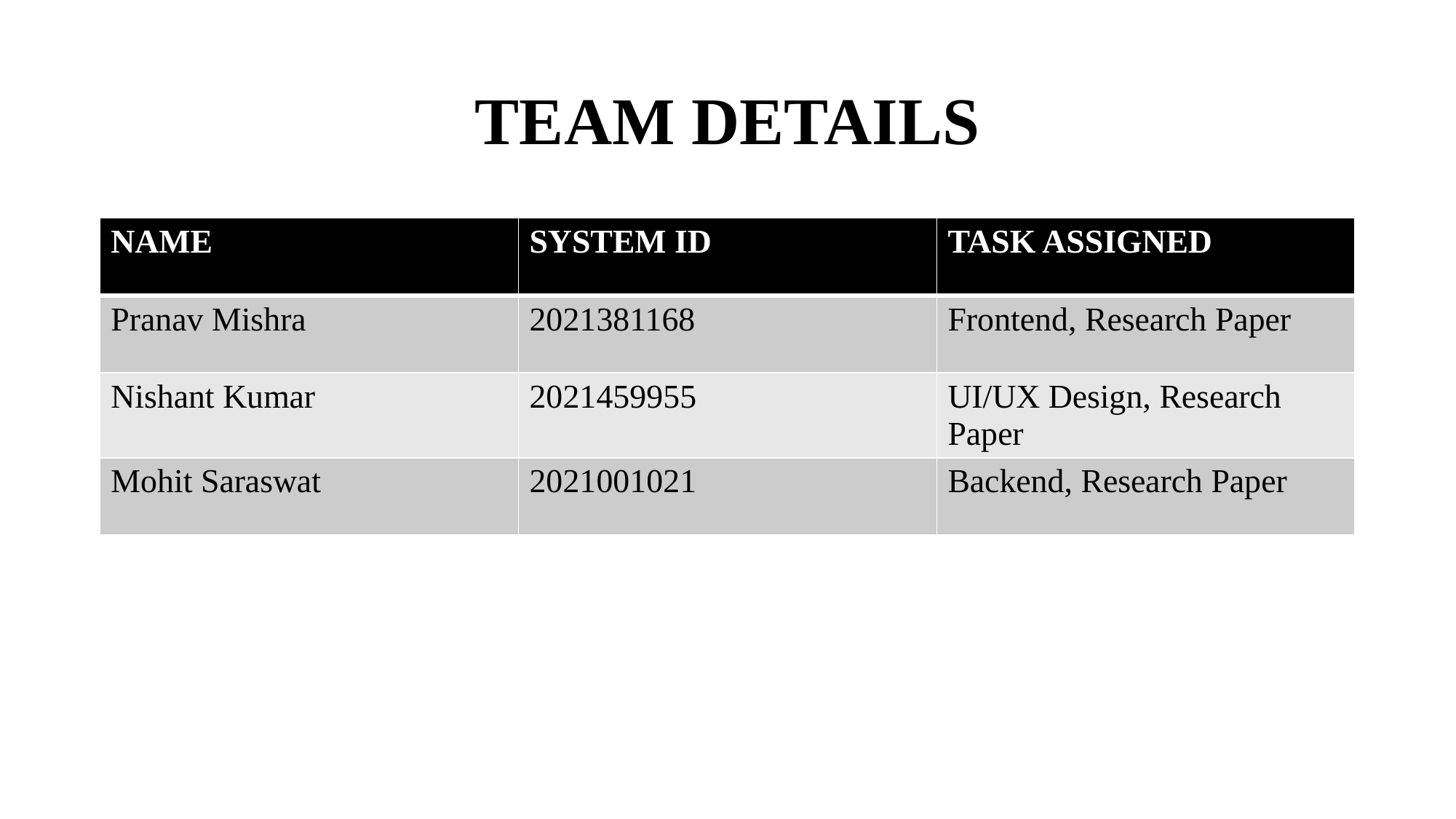

# TEAM DETAILS
| NAME | SYSTEM ID | TASK ASSIGNED |
| --- | --- | --- |
| Pranav Mishra | 2021381168 | Frontend, Research Paper |
| Nishant Kumar | 2021459955 | UI/UX Design, Research Paper |
| Mohit Saraswat | 2021001021 | Backend, Research Paper |